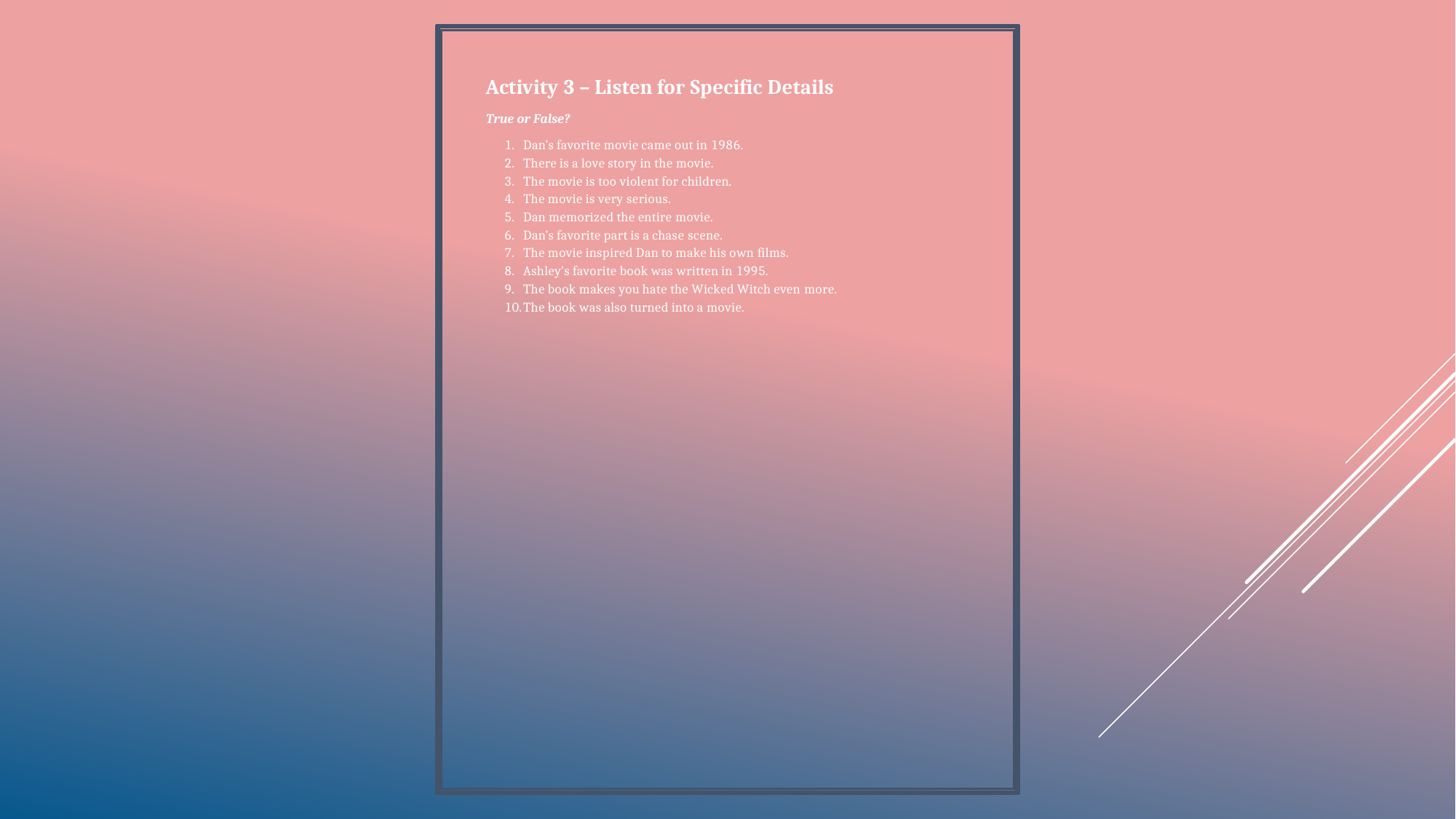

Activity 3 – Listen for Specific Details
True or False?
Dan’s favorite movie came out in 1986.
There is a love story in the movie.
The movie is too violent for children.
The movie is very serious.
Dan memorized the entire movie.
Dan’s favorite part is a chase scene.
The movie inspired Dan to make his own films.
Ashley's favorite book was written in 1995.
The book makes you hate the Wicked Witch even more.
The book was also turned into a movie.

www.espressoenglish.net
© Shayna Oliveira 2014